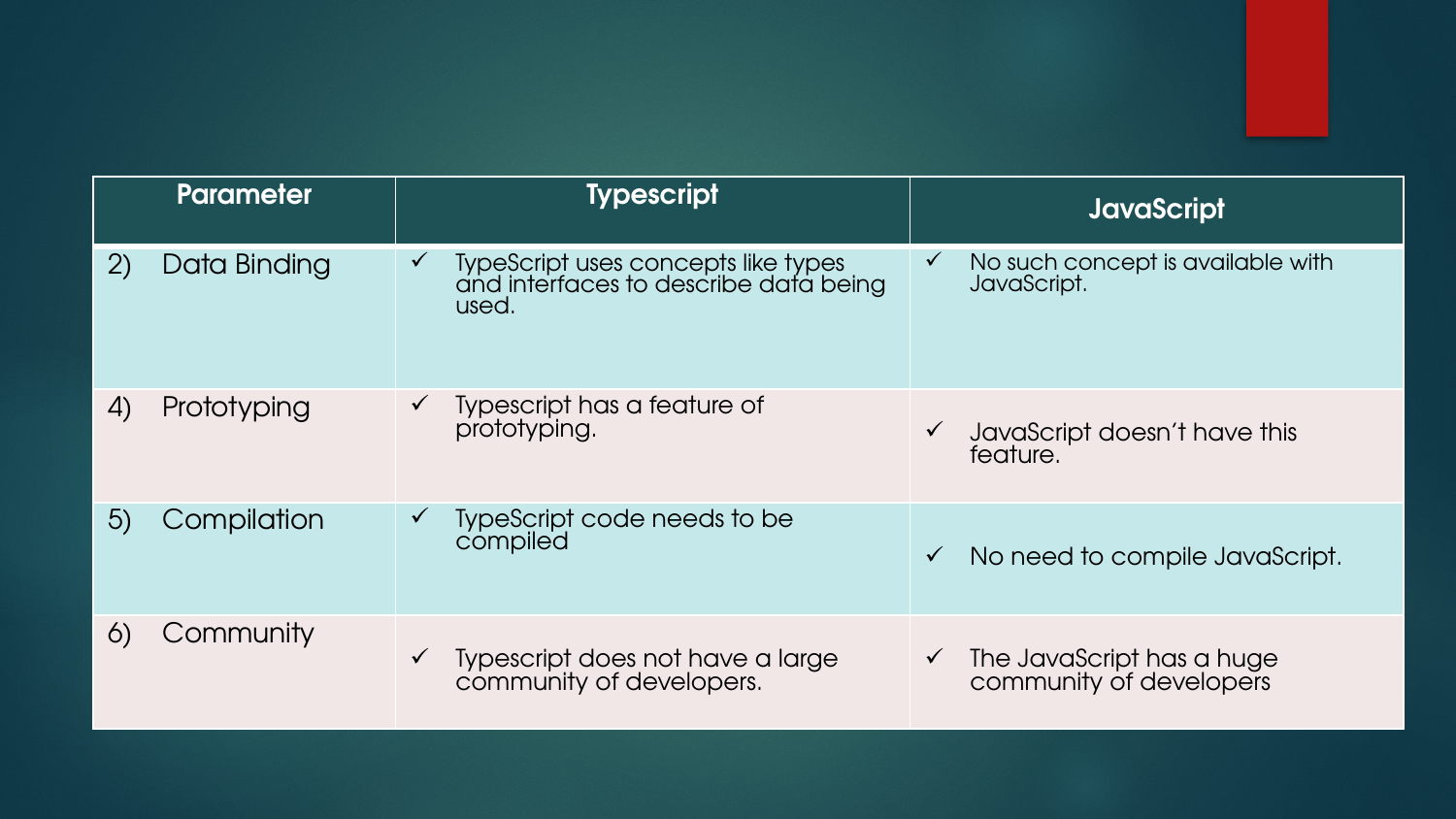

| Parameter | Typescript | JavaScript |
| --- | --- | --- |
| Data Binding | TypeScript uses concepts like types and interfaces to describe data being used. | No such concept is available with JavaScript. |
| Prototyping | Typescript has a feature of prototyping. | JavaScript doesn’t have this feature. |
| Compilation | TypeScript code needs to be compiled | No need to compile JavaScript. |
| Community | Typescript does not have a large community of developers. | The JavaScript has a huge community of developers |